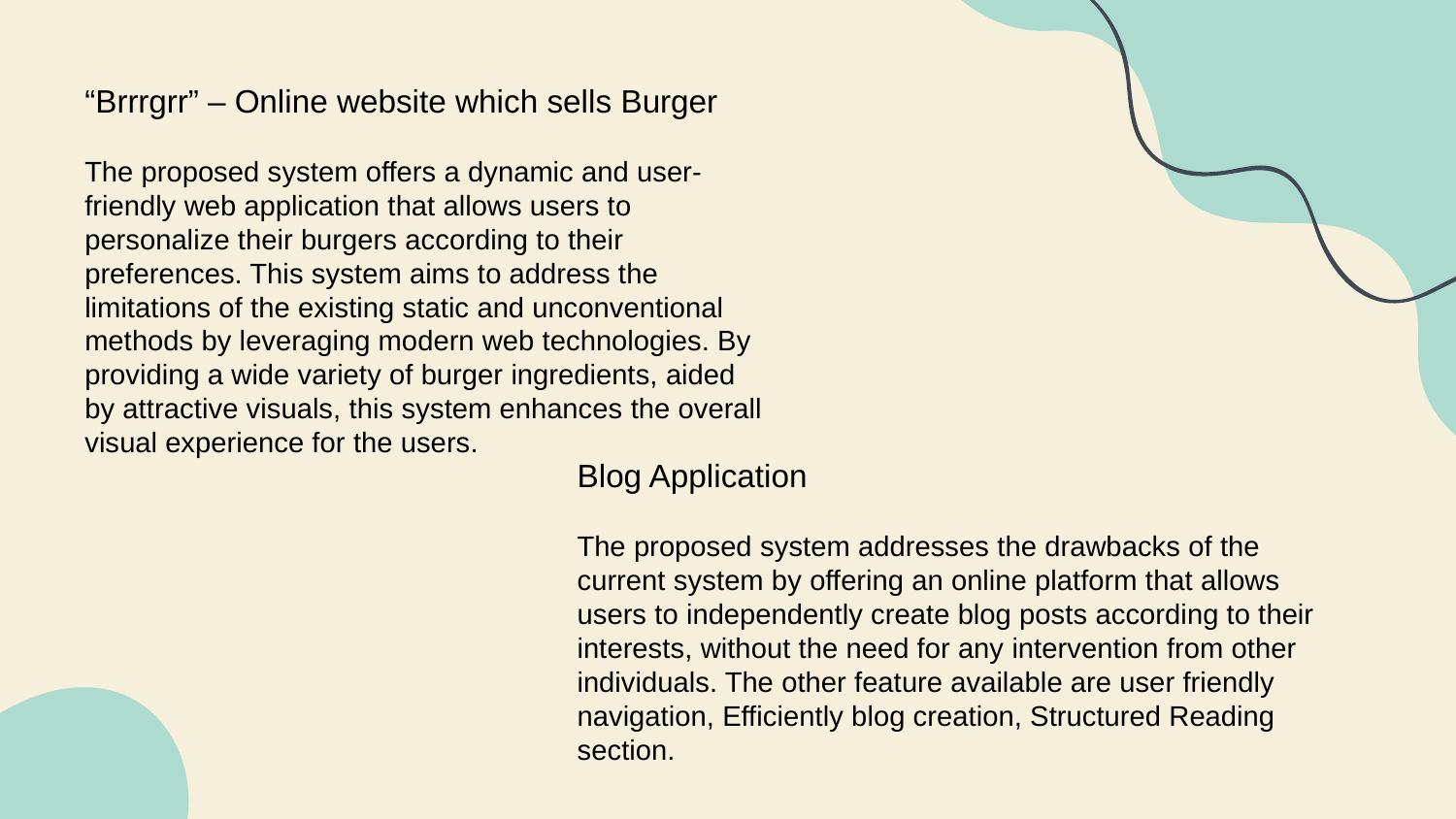

“Brrrgrr” – Online website which sells Burger

The proposed system offers a dynamic and user-friendly web application that allows users to personalize their burgers according to their preferences. This system aims to address the limitations of the existing static and unconventional methods by leveraging modern web technologies. By providing a wide variety of burger ingredients, aided by attractive visuals, this system enhances the overall visual experience for the users.

Blog Application

The proposed system addresses the drawbacks of the current system by offering an online platform that allows users to independently create blog posts according to their interests, without the need for any intervention from other individuals. The other feature available are user friendly navigation, Efficiently blog creation, Structured Reading section.